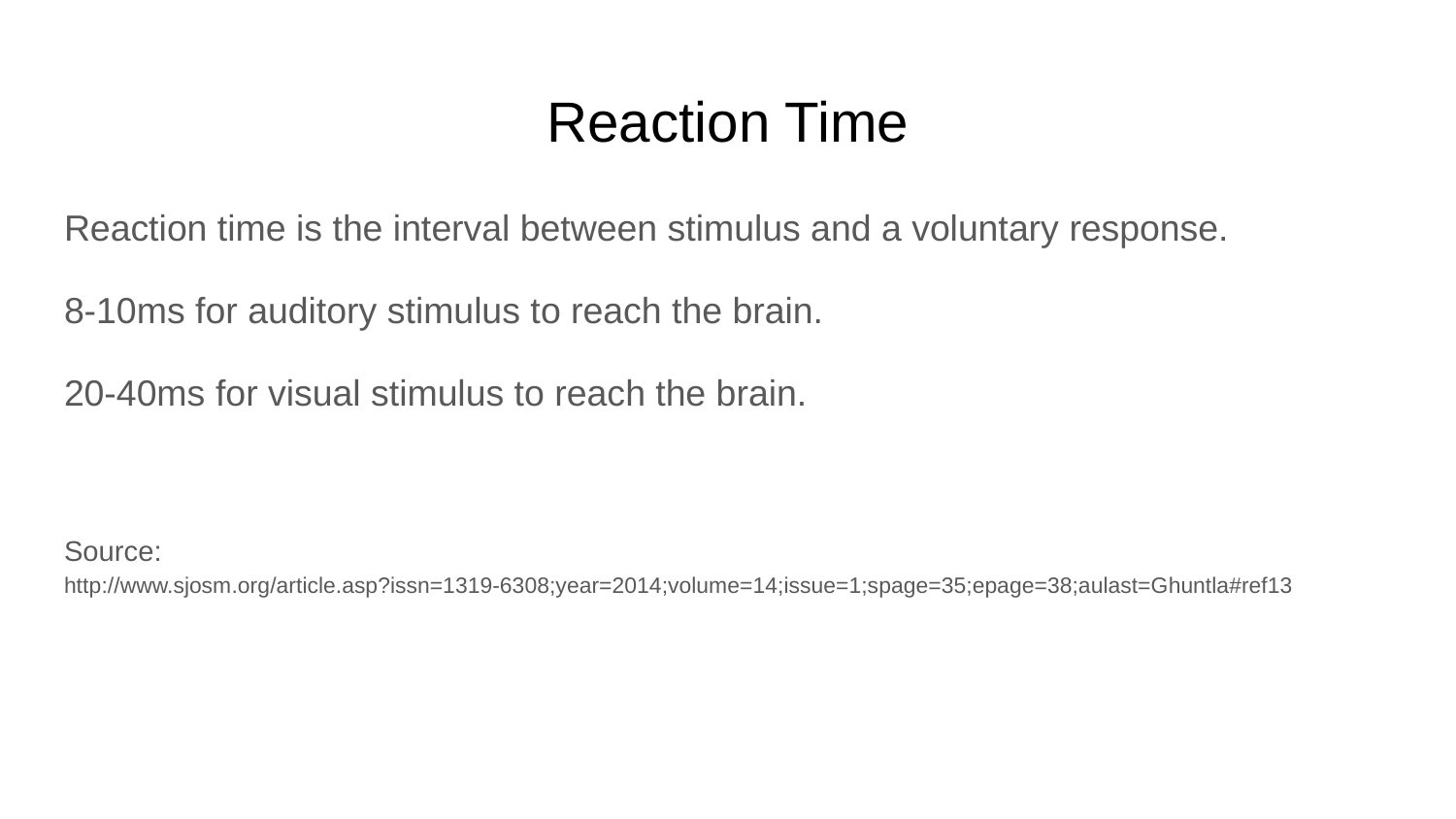

# Reaction Time
Reaction time is the interval between stimulus and a voluntary response.
8-10ms for auditory stimulus to reach the brain.
20-40ms for visual stimulus to reach the brain.

Source:
http://www.sjosm.org/article.asp?issn=1319-6308;year=2014;volume=14;issue=1;spage=35;epage=38;aulast=Ghuntla#ref13